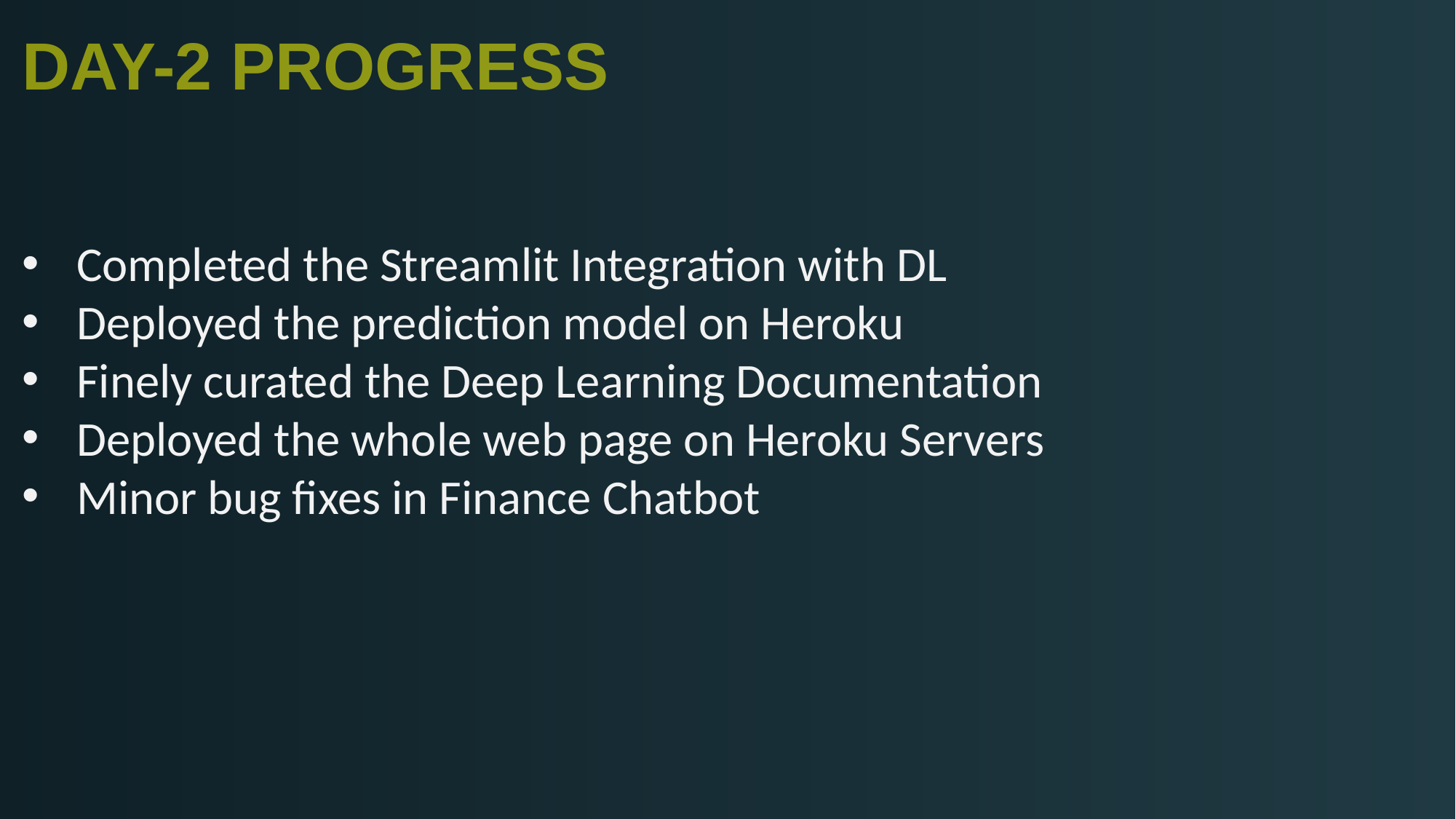

DAY-2 PROGRESS
Completed the Streamlit Integration with DL
Deployed the prediction model on Heroku
Finely curated the Deep Learning Documentation
Deployed the whole web page on Heroku Servers
Minor bug fixes in Finance Chatbot